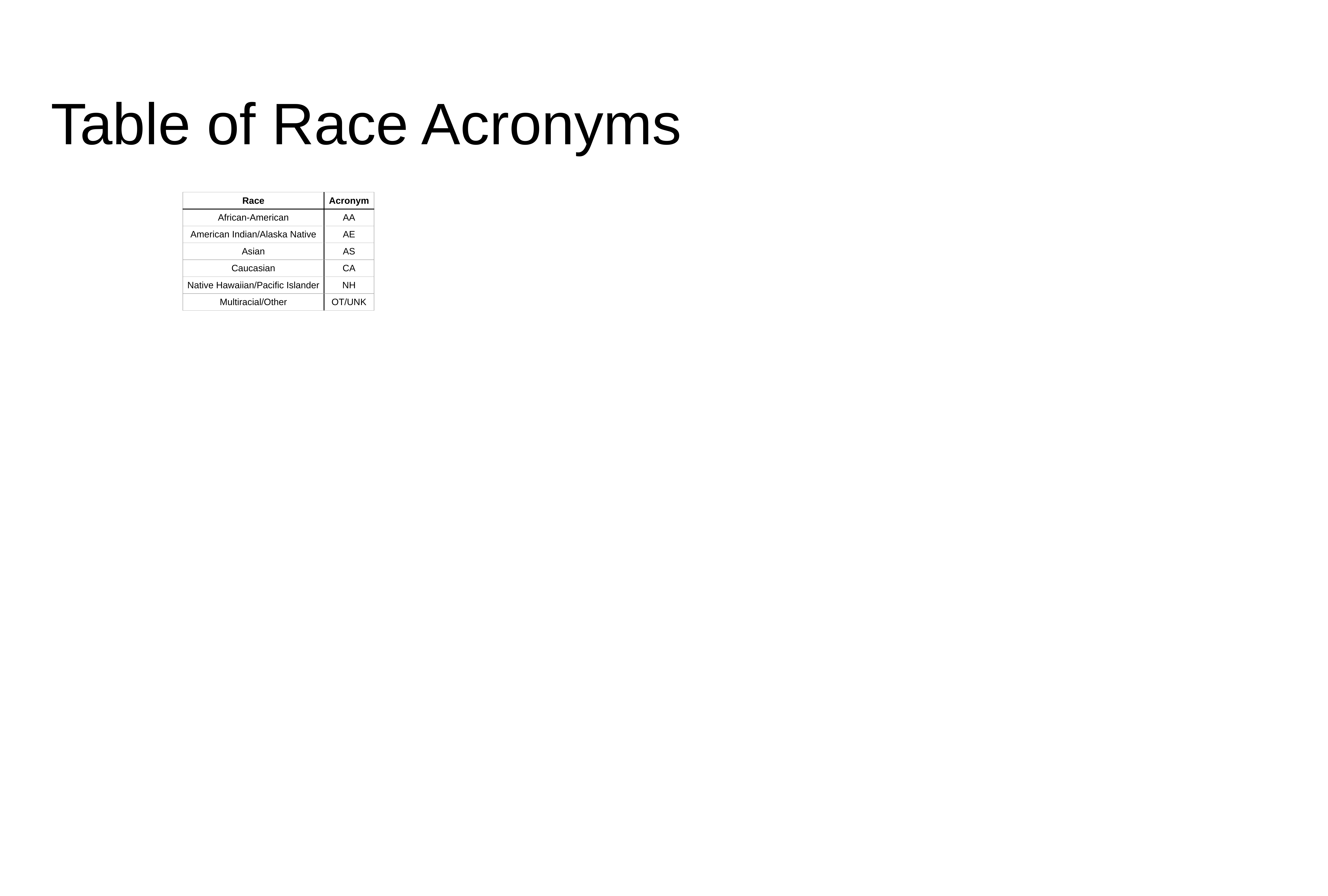

# Table of Race Acronyms
| Race | Acronym |
| --- | --- |
| African-American | AA |
| American Indian/Alaska Native | AE |
| Asian | AS |
| Caucasian | CA |
| Native Hawaiian/Pacific Islander | NH |
| Multiracial/Other | OT/UNK |